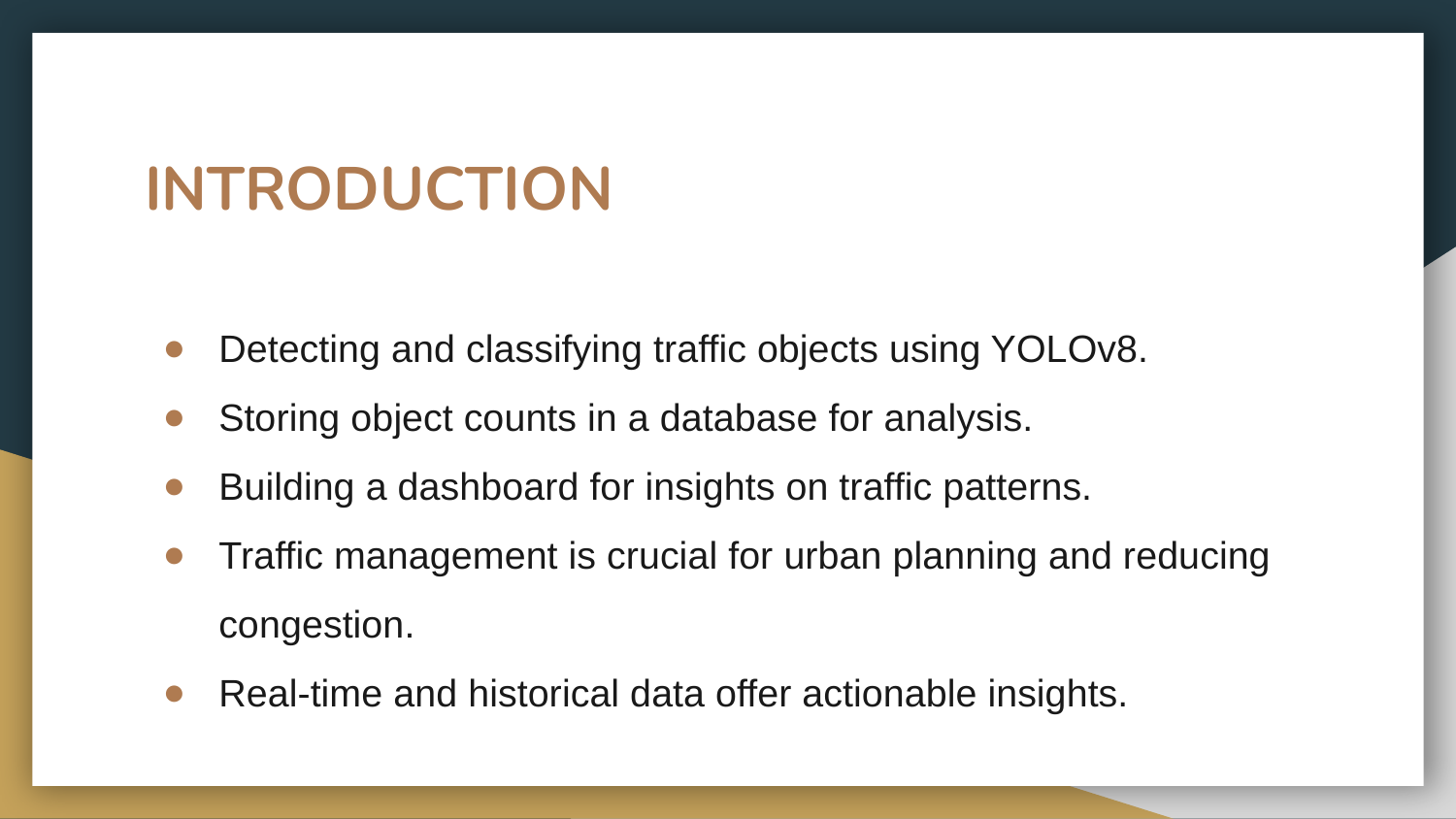

# INTRODUCTION
Detecting and classifying traffic objects using YOLOv8.
Storing object counts in a database for analysis.
Building a dashboard for insights on traffic patterns.
Traffic management is crucial for urban planning and reducing congestion.
Real-time and historical data offer actionable insights.